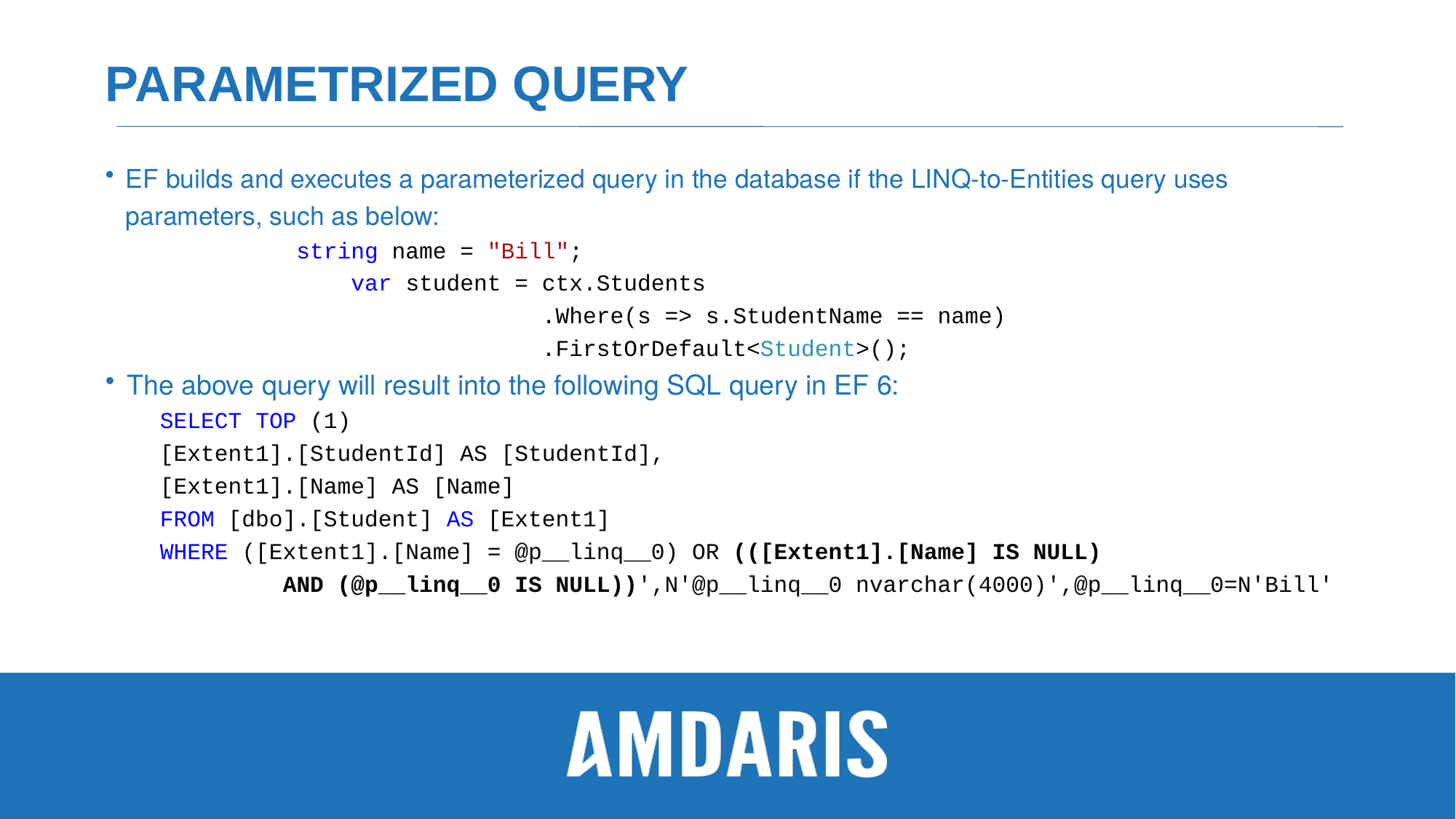

# parametrized query
EF builds and executes a parameterized query in the database if the LINQ-to-Entities query uses parameters, such as below:
string name = "Bill";
    var student = ctx.Students
                  .Where(s => s.StudentName == name)
                  .FirstOrDefault<Student>();
The above query will result into the following SQL query in EF 6:
SELECT TOP (1)
[Extent1].[StudentId] AS [StudentId],
[Extent1].[Name] AS [Name]
FROM [dbo].[Student] AS [Extent1]
WHERE ([Extent1].[Name] = @p__linq__0) OR (([Extent1].[Name] IS NULL)
         AND (@p__linq__0 IS NULL))',N'@p__linq__0 nvarchar(4000)',@p__linq__0=N'Bill'